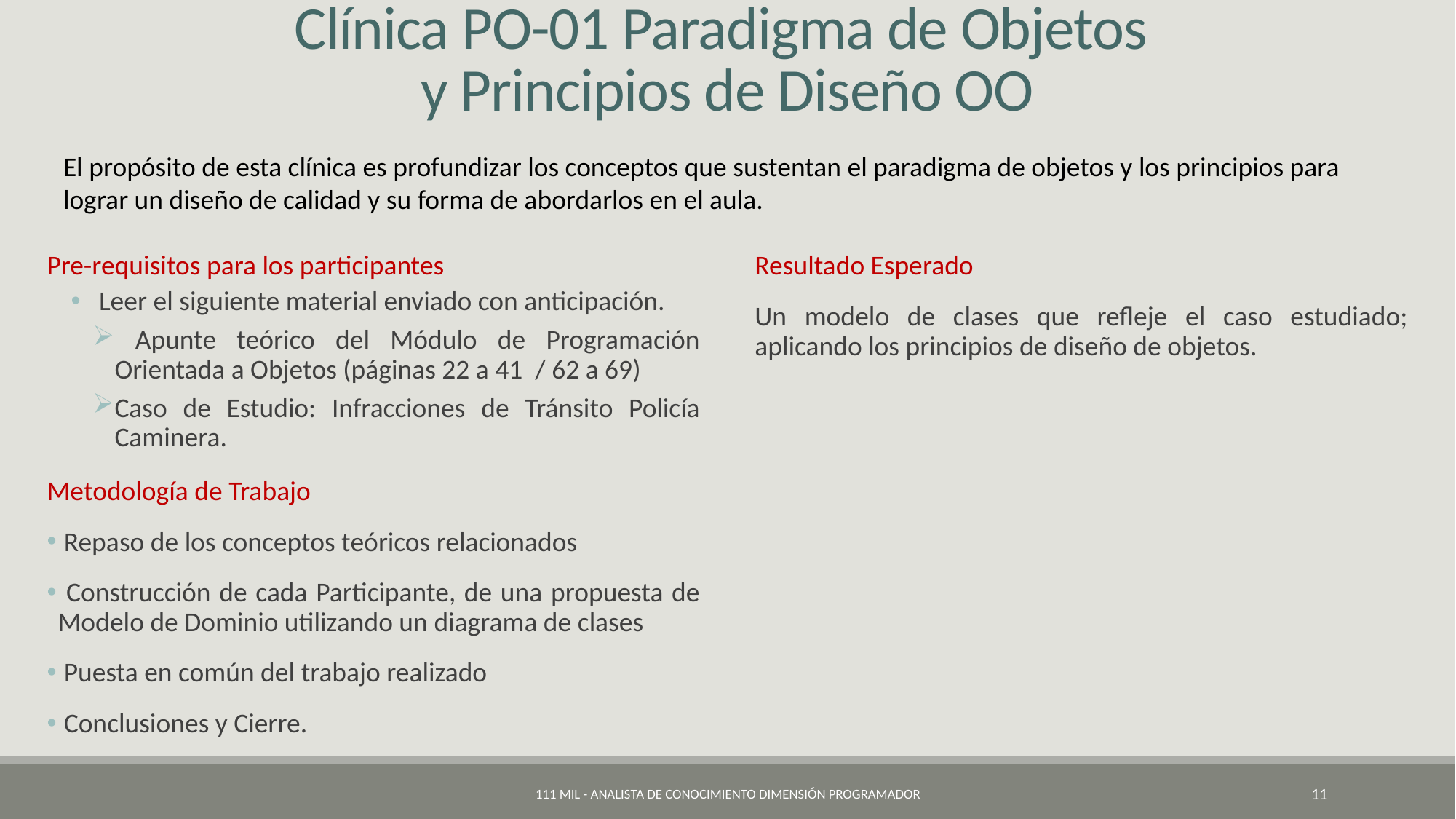

# Clínica PO-01 Paradigma de Objetos y Principios de Diseño OO
El propósito de esta clínica es profundizar los conceptos que sustentan el paradigma de objetos y los principios para lograr un diseño de calidad y su forma de abordarlos en el aula.

Pre-requisitos para los participantes
 Leer el siguiente material enviado con anticipación.
 Apunte teórico del Módulo de Programación Orientada a Objetos (páginas 22 a 41  / 62 a 69)
Caso de Estudio: Infracciones de Tránsito Policía Caminera.
Metodología de Trabajo
 Repaso de los conceptos teóricos relacionados
 Construcción de cada Participante, de una propuesta de Modelo de Dominio utilizando un diagrama de clases
 Puesta en común del trabajo realizado
 Conclusiones y Cierre.

Resultado Esperado
Un modelo de clases que refleje el caso estudiado; aplicando los principios de diseño de objetos.

111 Mil - Analista de Conocimiento Dimensión Programador
11